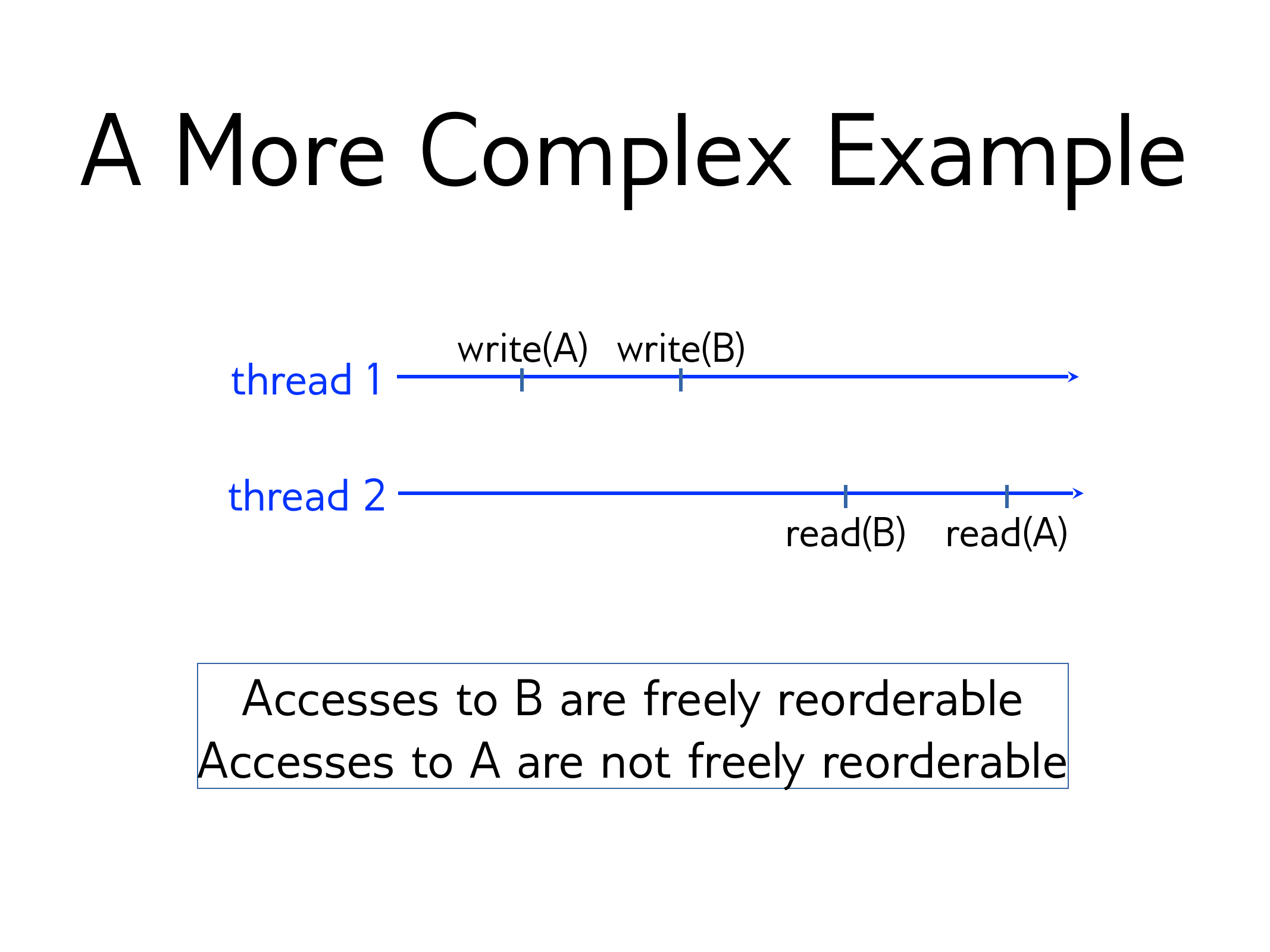

# A More Complex Example
write(A)
write(B)
thread 1

thread 2

read(B)
read(A)
Accesses to B are freely reorderable
Accesses to A are not freely reorderable